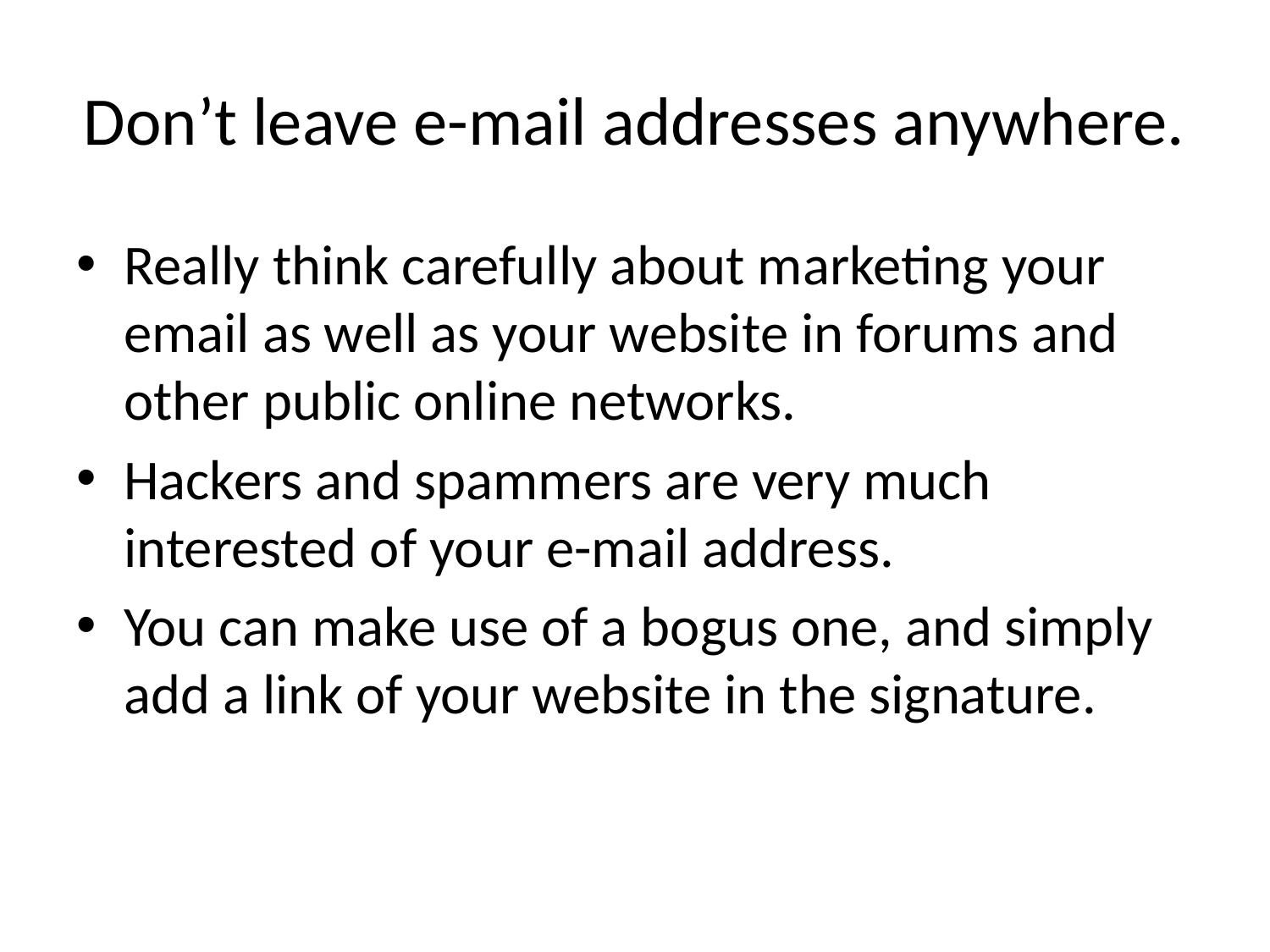

# Don’t leave e-mail addresses anywhere.
Really think carefully about marketing your email as well as your website in forums and other public online networks.
Hackers and spammers are very much interested of your e-mail address.
You can make use of a bogus one, and simply add a link of your website in the signature.